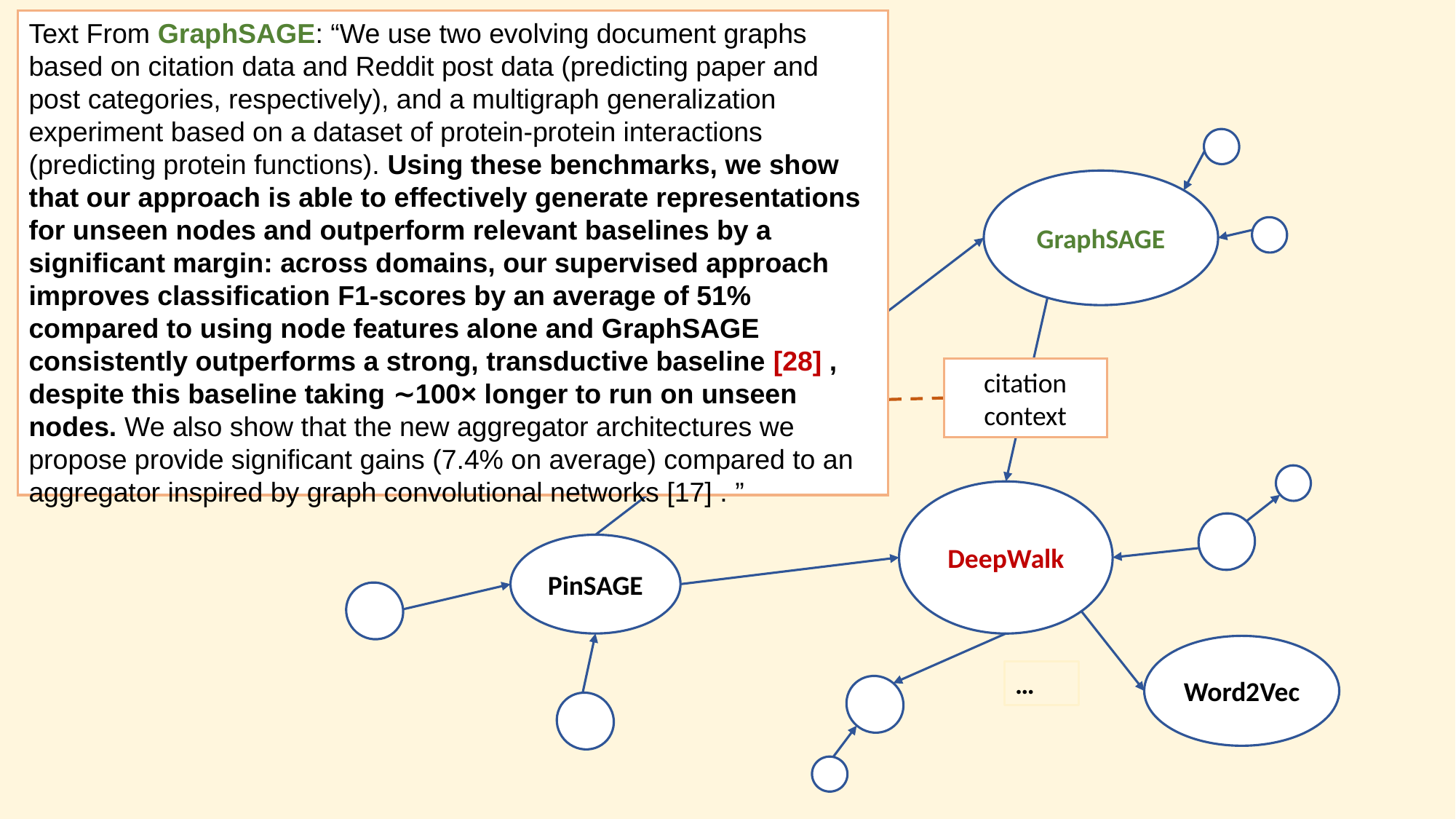

Text From GraphSAGE: “We use two evolving document graphs based on citation data and Reddit post data (predicting paper and post categories, respectively), and a multigraph generalization experiment based on a dataset of protein-protein interactions (predicting protein functions). Using these benchmarks, we show that our approach is able to effectively generate representations for unseen nodes and outperform relevant baselines by a significant margin: across domains, our supervised approach improves classification F1-scores by an average of 51% compared to using node features alone and GraphSAGE consistently outperforms a strong, transductive baseline [28] , despite this baseline taking ∼100× longer to run on unseen nodes. We also show that the new aggregator architectures we propose provide significant gains (7.4% on average) compared to an aggregator inspired by graph convolutional networks [17] . ”

GraphSAGE

citation context

DeepWalk

PinSAGE

Word2Vec
…